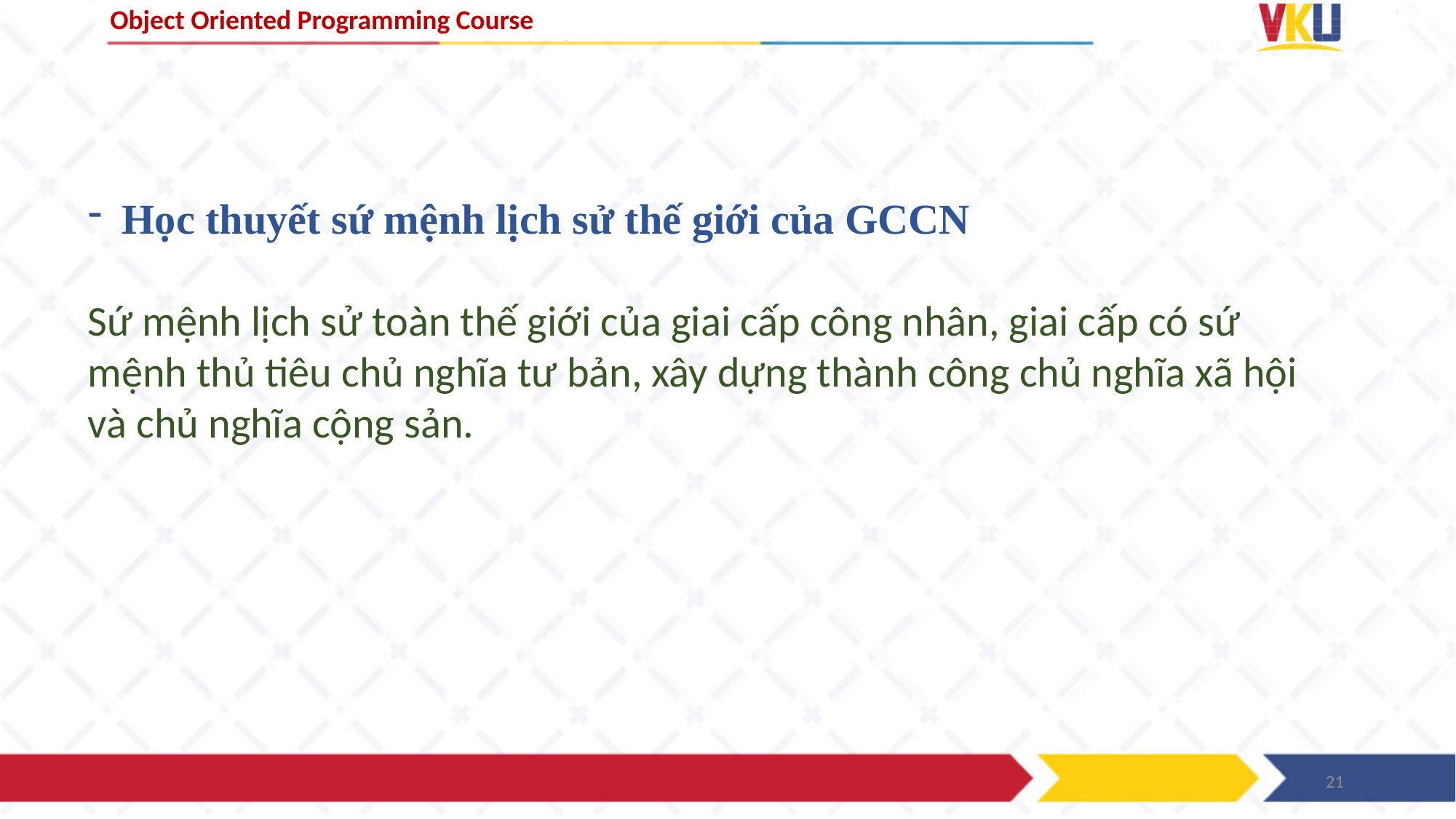

Học thuyết sứ mệnh lịch sử thế giới của GCCN

Sứ mệnh lịch sử toàn thế giới của giai cấp công nhân, giai cấp có sứ mệnh thủ tiêu chủ nghĩa tư bản, xây dựng thành công chủ nghĩa xã hội và chủ nghĩa cộng sản.

21